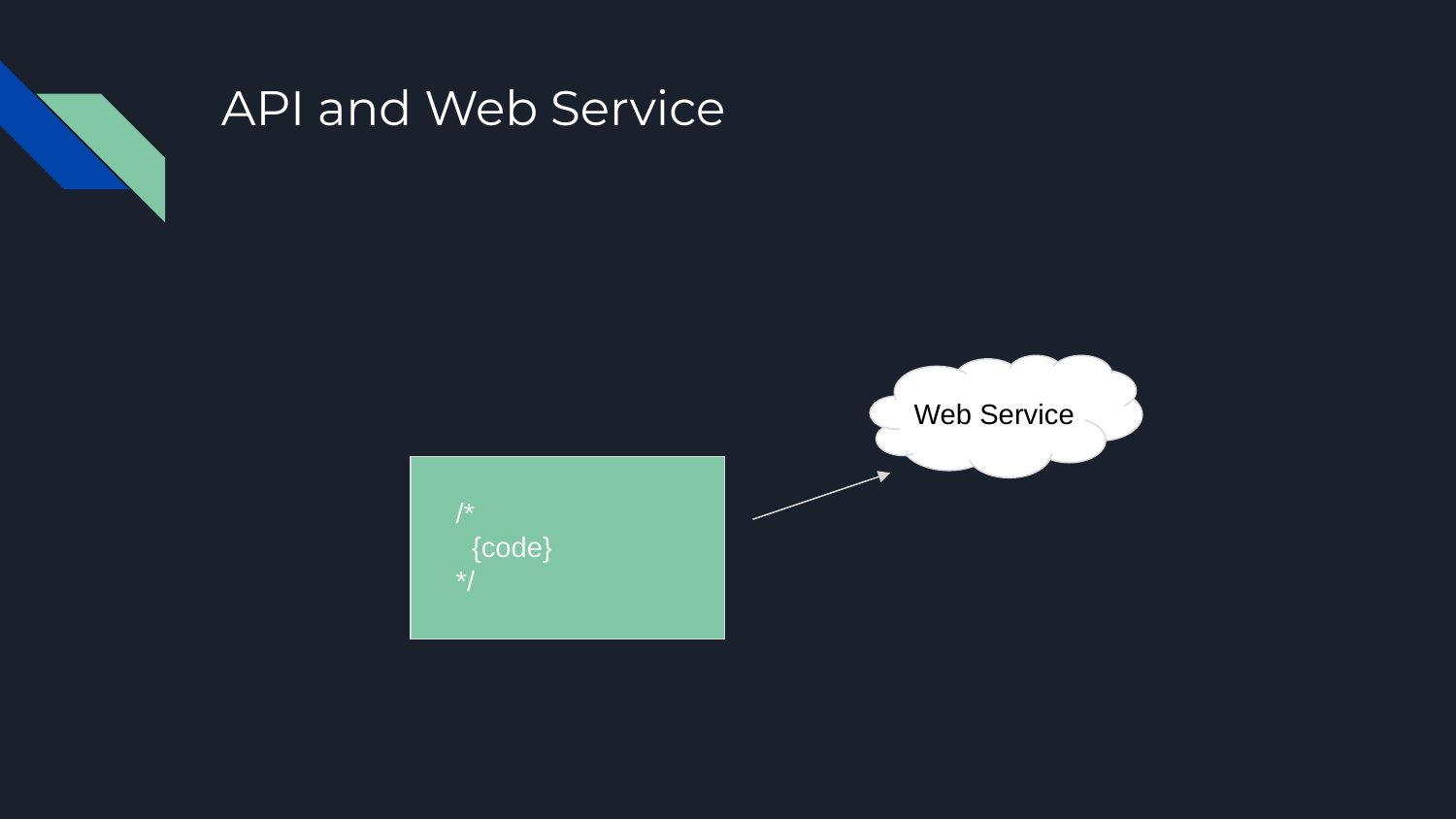

# API and Web Service

Web Service

/*
  {code}
*/
//{code}